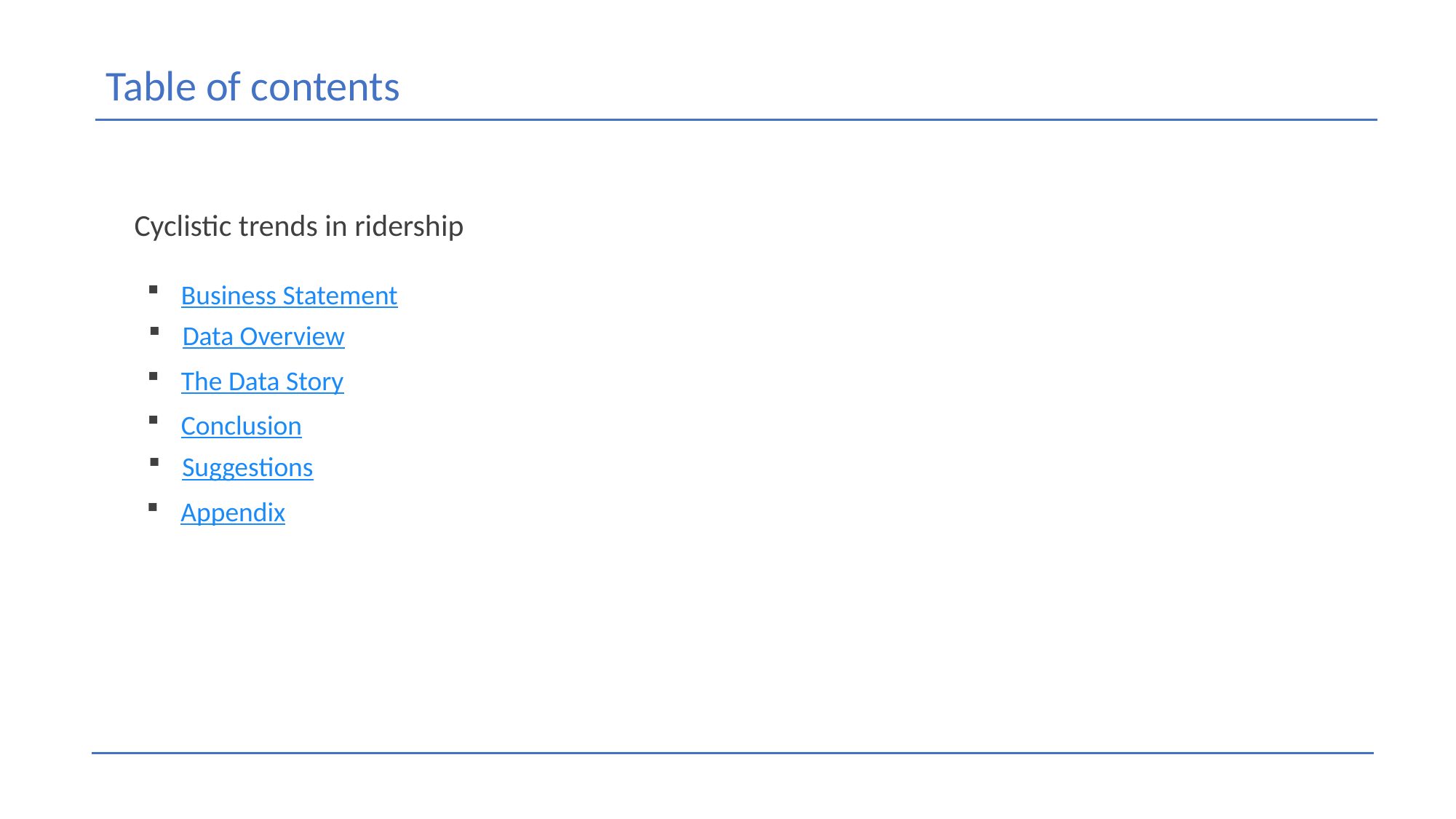

Table of contents
Cyclistic trends in ridership
Business Statement
Data Overview
The Data Story
Conclusion
Suggestions
Appendix